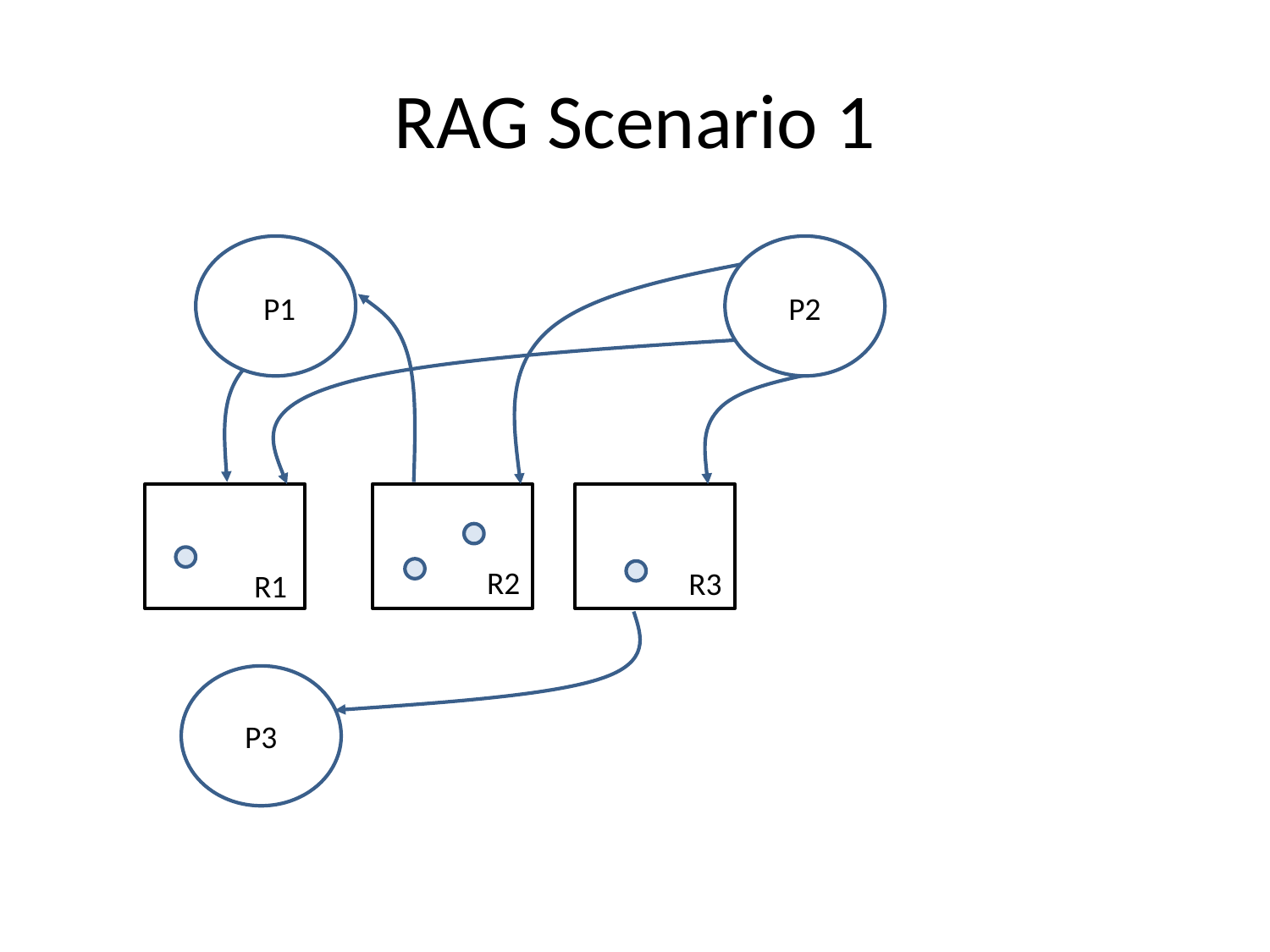

# RAG Scenario 1

P2
P1
P2

R2
R3

R1

P3